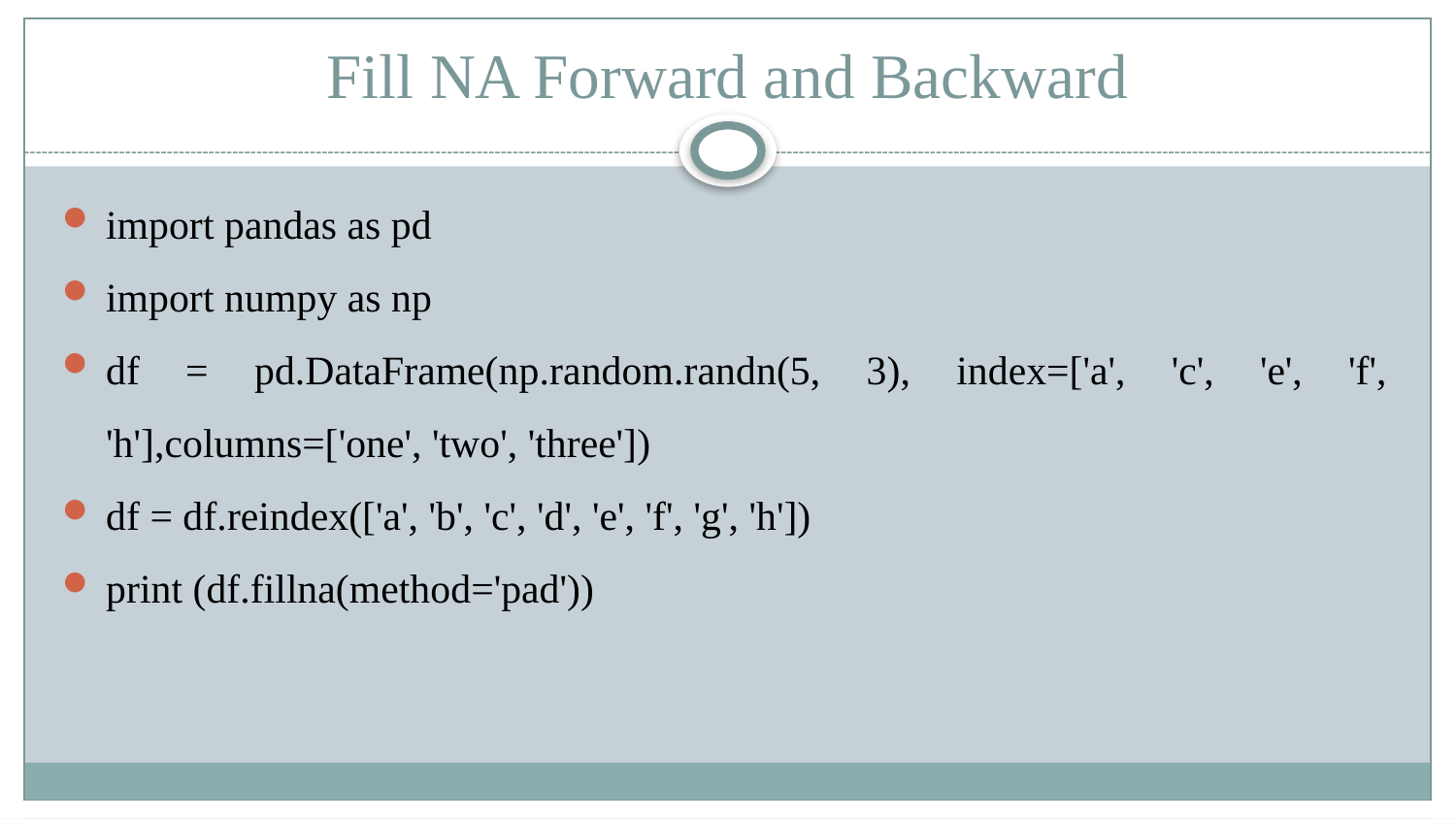

# Fill NA Forward and Backward
import pandas as pd
import numpy as np
df = pd.DataFrame(np.random.randn(5, 3), index=['a', 'c', 'e', 'f', 'h'],columns=['one', 'two', 'three'])
df = df.reindex(['a', 'b', 'c', 'd', 'e', 'f', 'g', 'h'])
print (df.fillna(method='pad'))